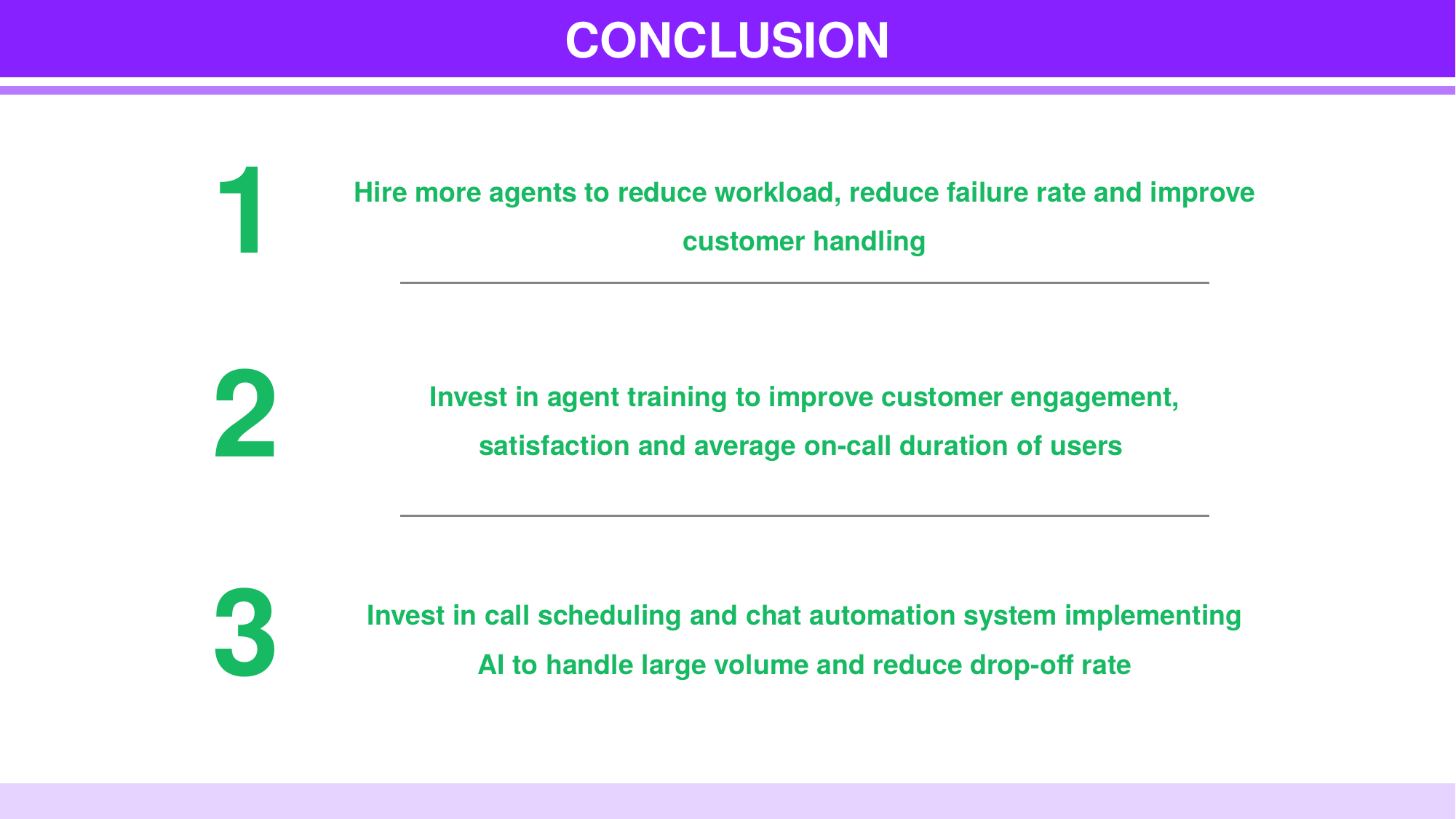

CONCLUSION
1
Hire more agents to reduce workload, reduce failure rate and improve customer handling
2
Invest in agent training to improve customer engagement, satisfaction and average on-call duration of users
3
Invest in call scheduling and chat automation system implementing AI to handle large volume and reduce drop-off rate